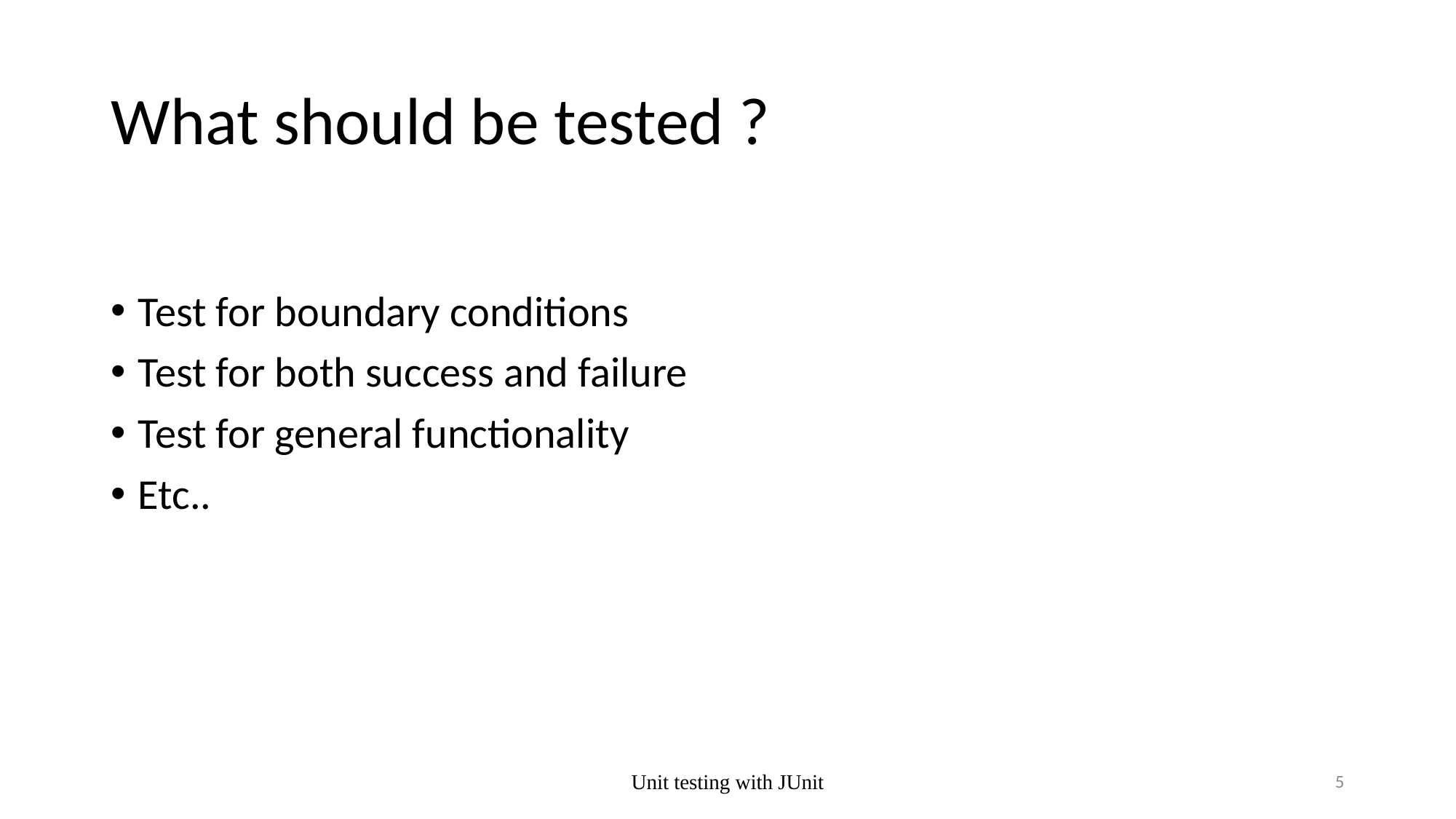

# What should be tested ?

Test for boundary conditions
Test for both success and failure
Test for general functionality
Etc..

Unit testing with JUnit
5